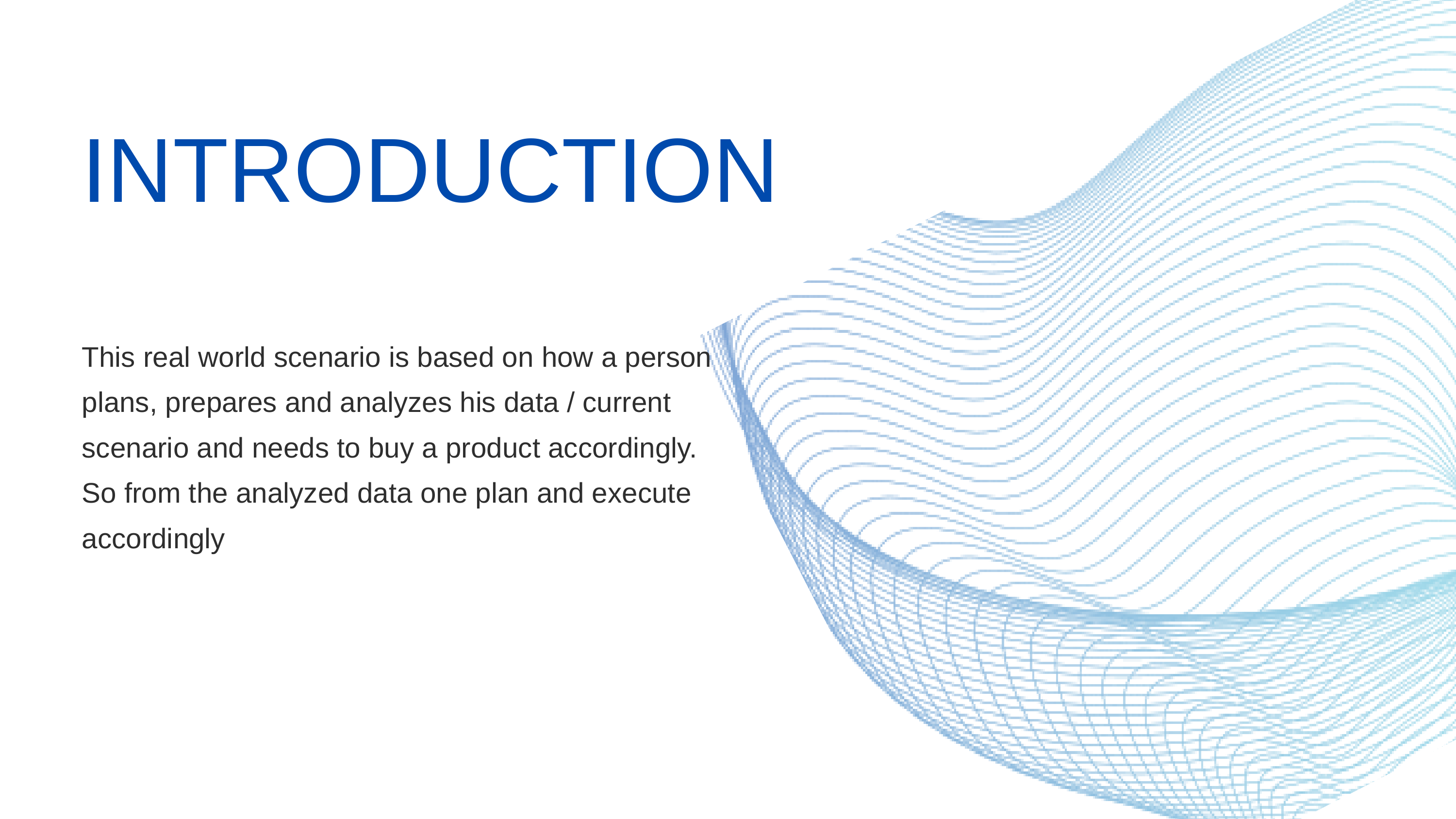

INTRODUCTION
This real world scenario is based on how a person plans, prepares and analyzes his data / current scenario and needs to buy a product accordingly.
So from the analyzed data one plan and execute accordingly